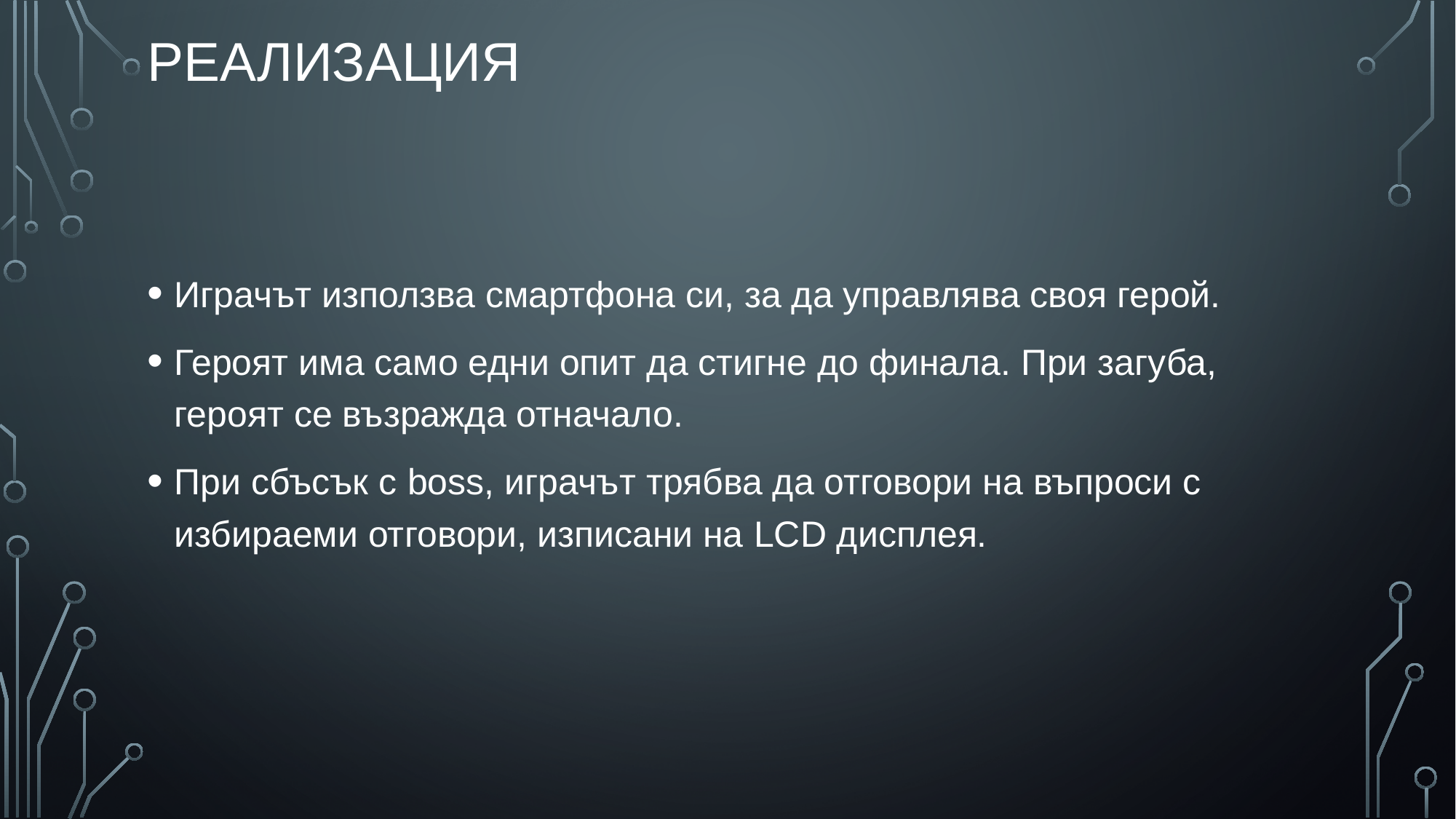

# реализация
Играчът използва смартфона си, за да управлява своя герой.
Героят има само едни опит да стигне до финала. При загуба, героят се възражда отначало.
При сбъсък с boss, играчът трябва да отговори на въпроси с избираеми отговори, изписани на LCD дисплея.